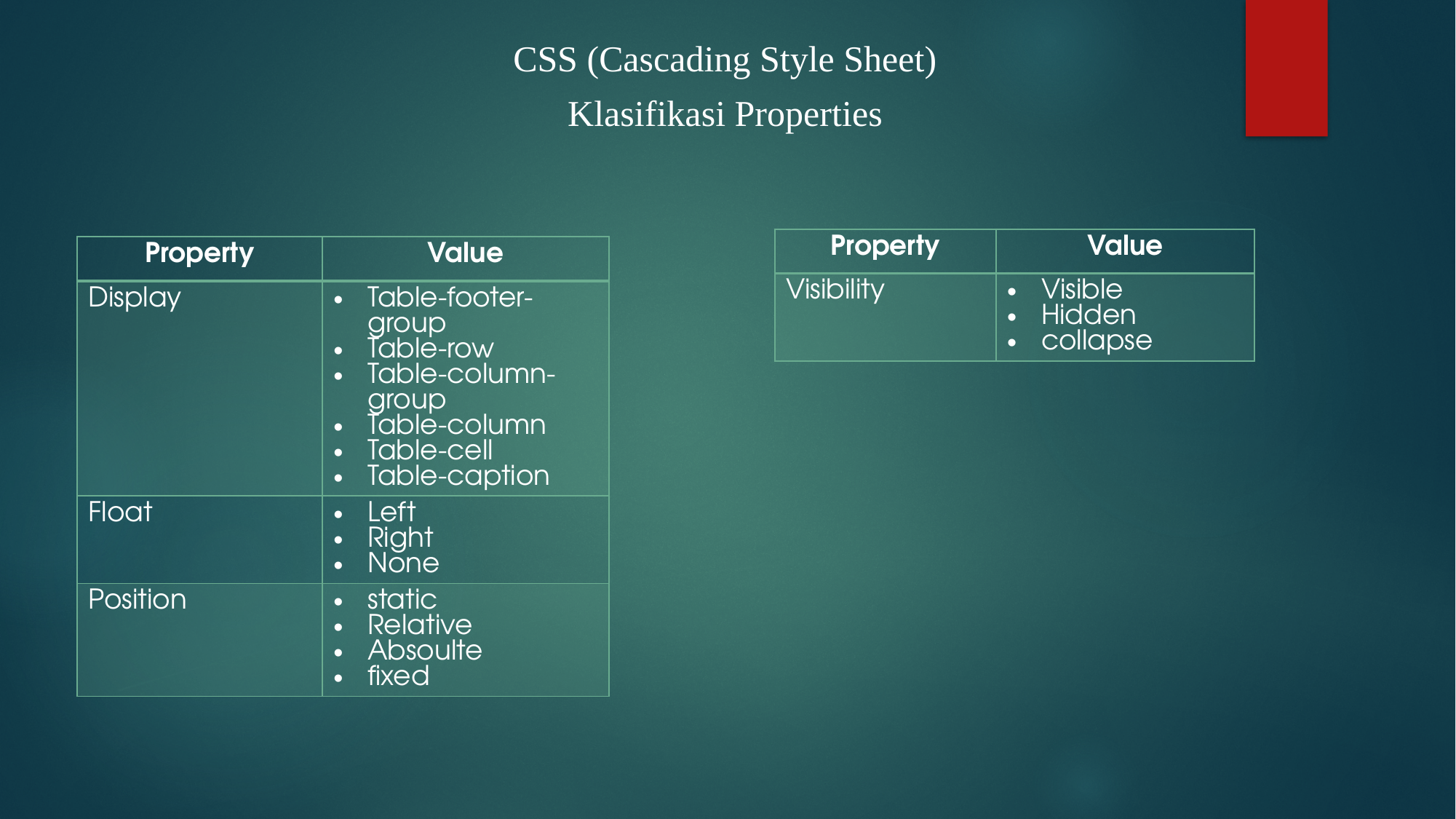

CSS (Cascading Style Sheet)
Klasifikasi Properties
| Property | Value |
| --- | --- |
| Visibility | Visible Hidden collapse |
| Property | Value |
| --- | --- |
| Display | Table-footer-group Table-row Table-column-group Table-column Table-cell Table-caption |
| Float | Left Right None |
| Position | static Relative Absoulte fixed |